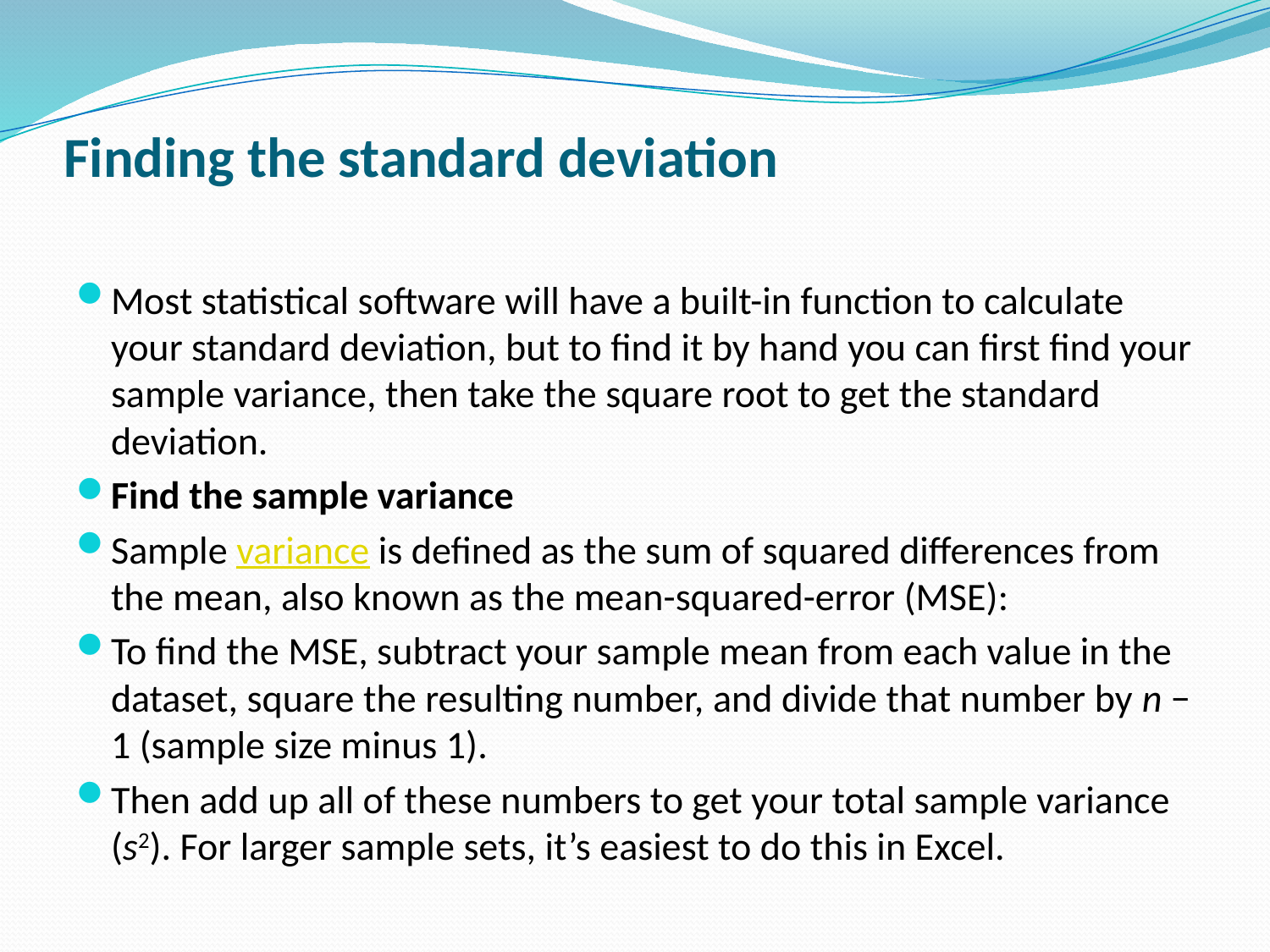

# Finding the standard deviation
Most statistical software will have a built-in function to calculate your standard deviation, but to find it by hand you can first find your sample variance, then take the square root to get the standard deviation.
Find the sample variance
Sample variance is defined as the sum of squared differences from the mean, also known as the mean-squared-error (MSE):
To find the MSE, subtract your sample mean from each value in the dataset, square the resulting number, and divide that number by n − 1 (sample size minus 1).
Then add up all of these numbers to get your total sample variance (s2). For larger sample sets, it’s easiest to do this in Excel.